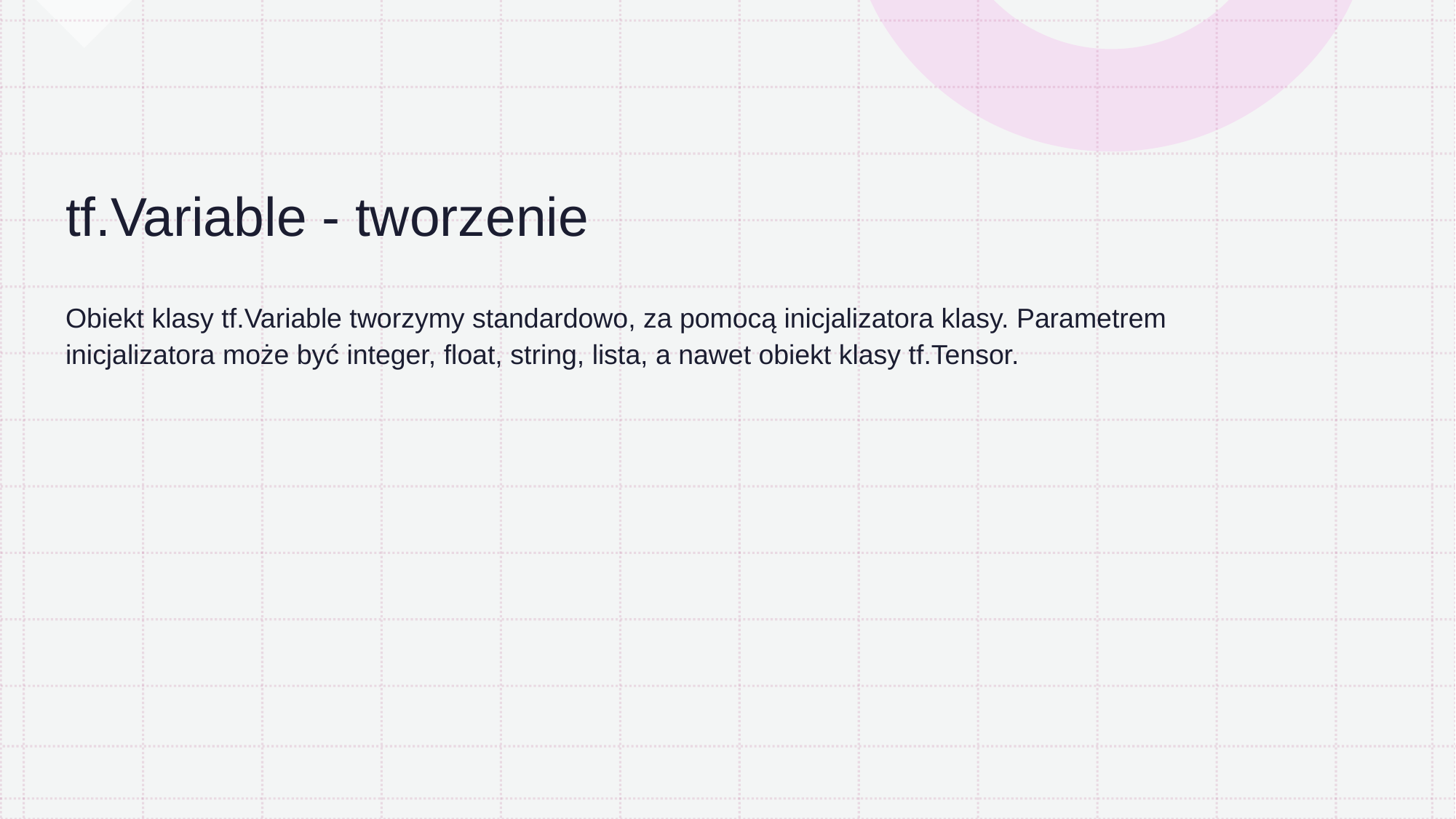

# tf.Variable - tworzenie
Obiekt klasy tf.Variable tworzymy standardowo, za pomocą inicjalizatora klasy. Parametrem inicjalizatora może być integer, float, string, lista, a nawet obiekt klasy tf.Tensor.